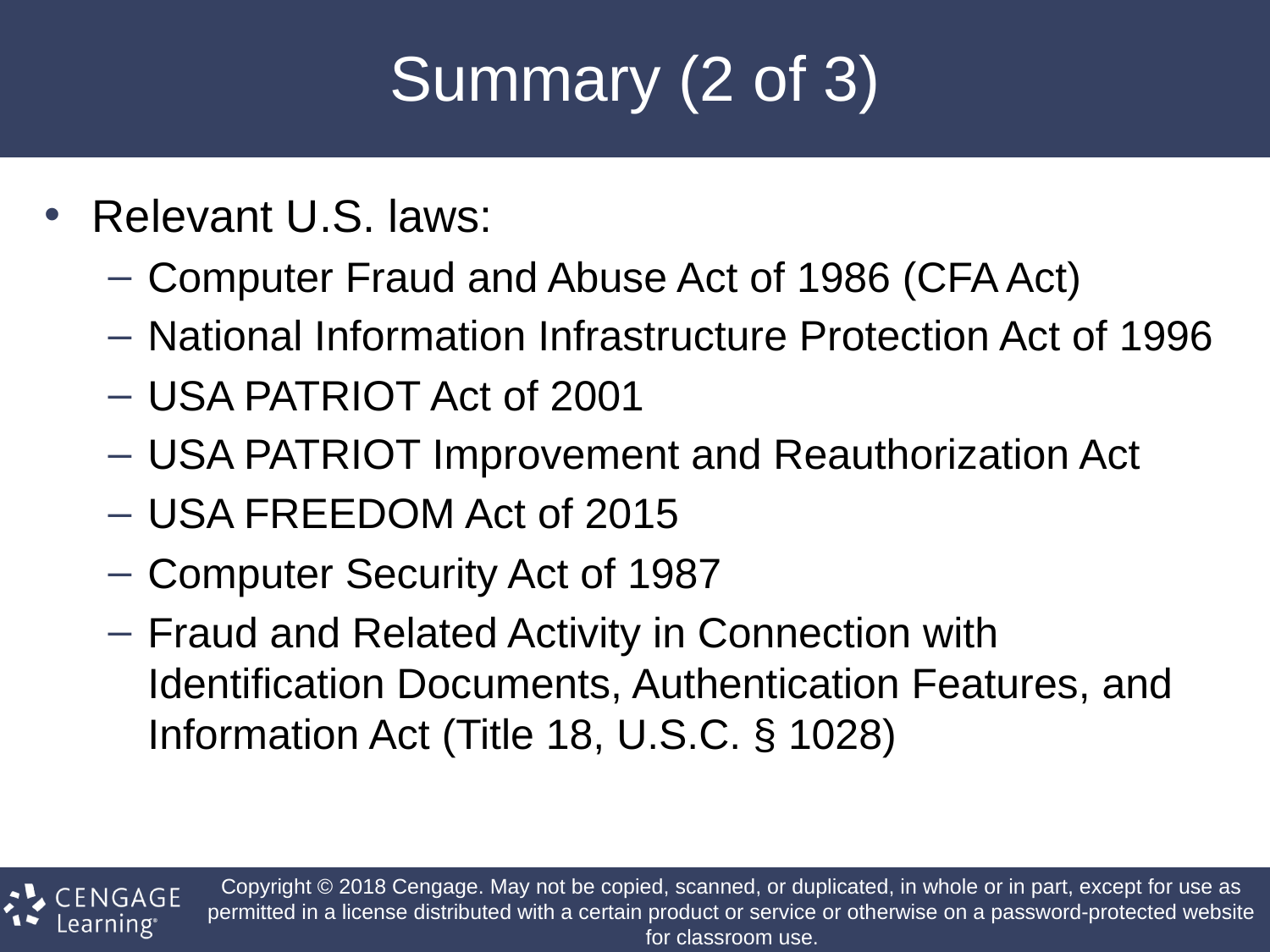

# Summary (2 of 3)
Relevant U.S. laws:
Computer Fraud and Abuse Act of 1986 (CFA Act)‏
National Information Infrastructure Protection Act of 1996
USA PATRIOT Act of 2001
USA PATRIOT Improvement and Reauthorization Act
USA FREEDOM Act of 2015
Computer Security Act of 1987
Fraud and Related Activity in Connection with Identification Documents, Authentication Features, and Information Act (Title 18, U.S.C. § 1028)